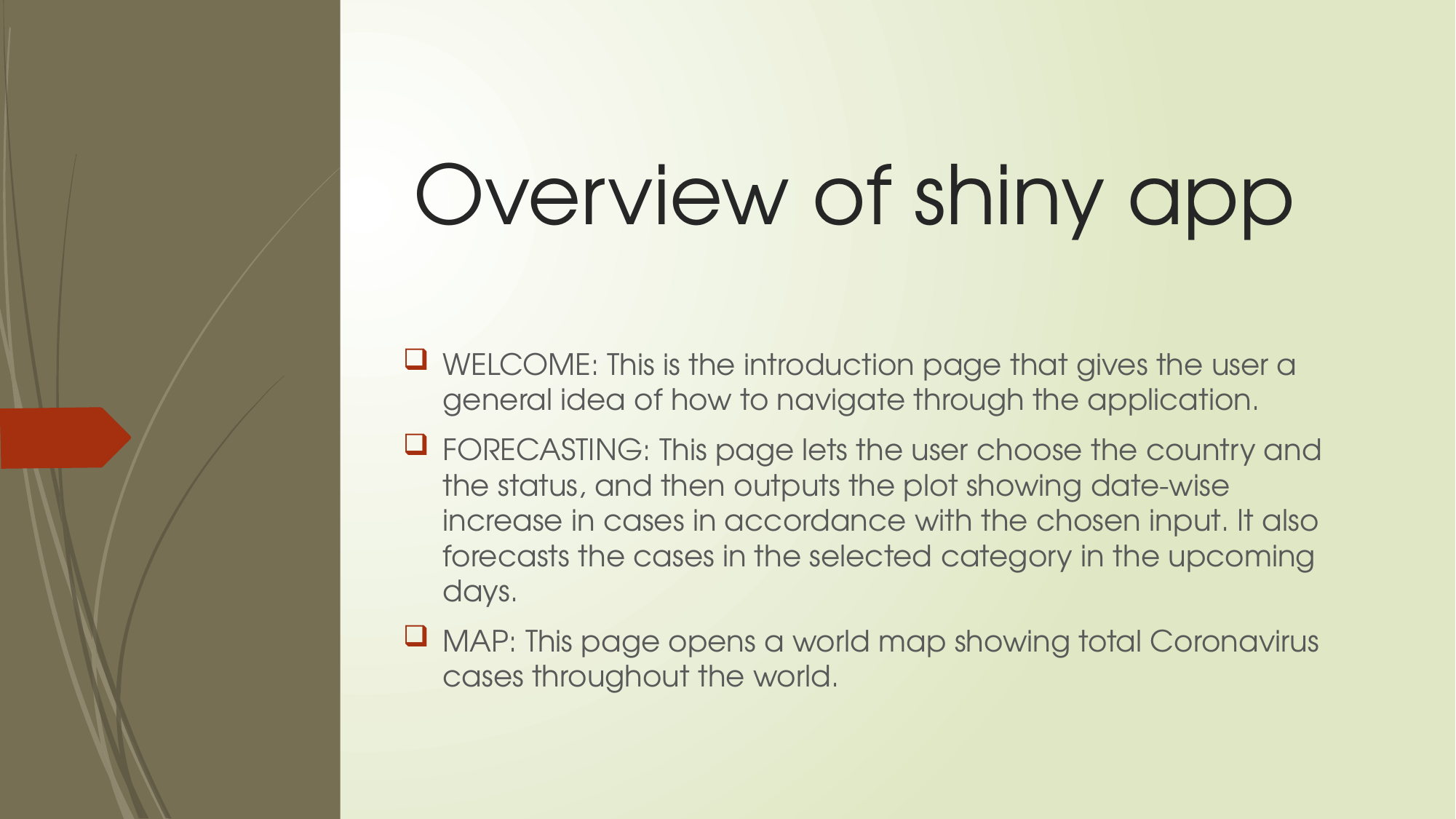

# Overview of shiny app

WELCOME: This is the introduction page that gives the user a general idea of how to navigate through the application.
FORECASTING: This page lets the user choose the country and the status, and then outputs the plot showing date-wise increase in cases in accordance with the chosen input. It also forecasts the cases in the selected category in the upcoming days.
MAP: This page opens a world map showing total Coronavirus cases throughout the world.